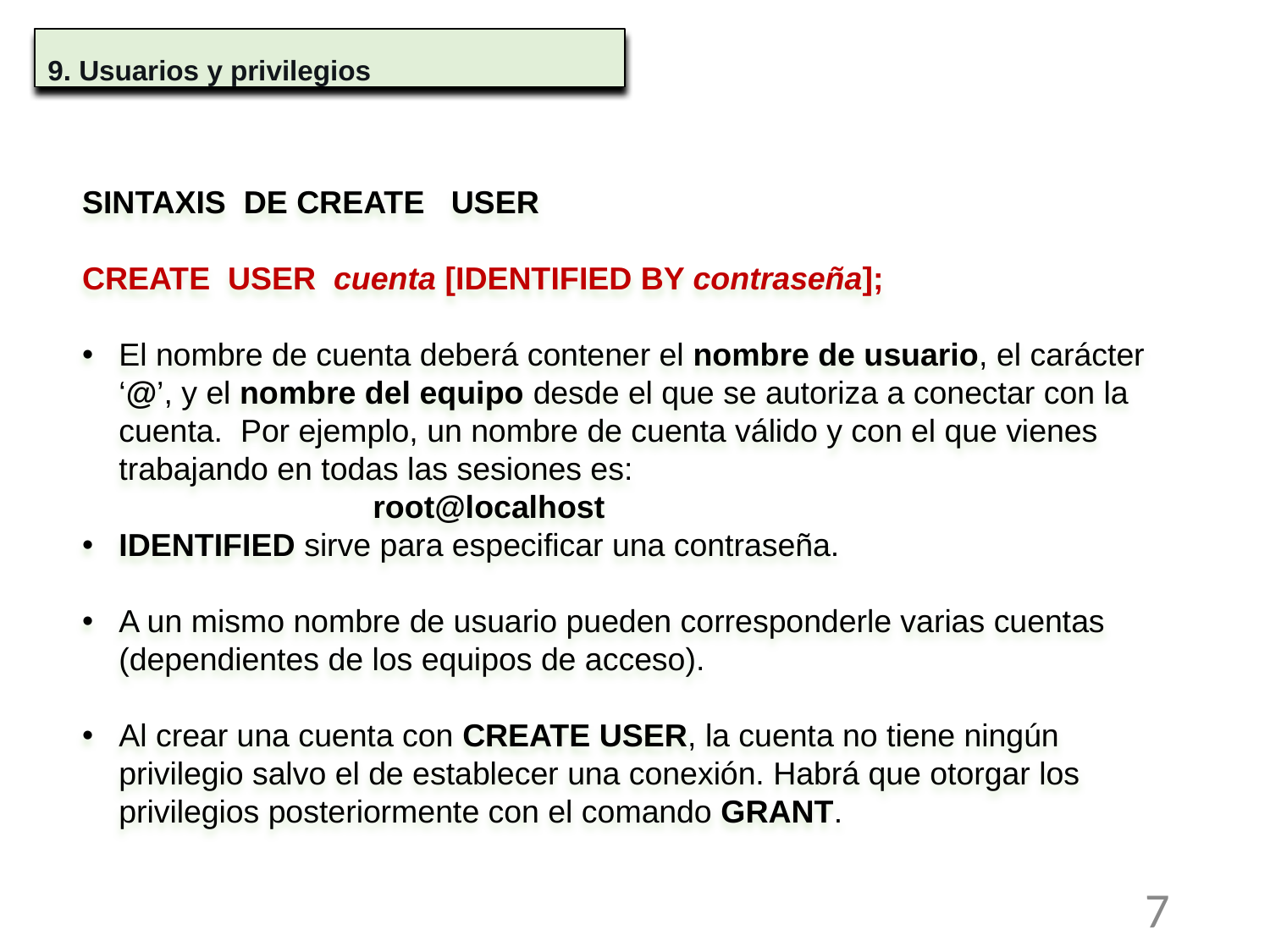

9. Usuarios y privilegios
SINTAXIS  DE CREATE   USER

CREATE  USER  cuenta [IDENTIFIED BY contraseña];

El nombre de cuenta deberá contener el nombre de usuario, el carácter ‘@’, y el nombre del equipo desde el que se autoriza a conectar con la cuenta.  Por ejemplo, un nombre de cuenta válido y con el que vienes trabajando en todas las sesiones es:
			root@localhost
IDENTIFIED sirve para especificar una contraseña.

A un mismo nombre de usuario pueden corresponderle varias cuentas (dependientes de los equipos de acceso).

Al crear una cuenta con CREATE USER, la cuenta no tiene ningún privilegio salvo el de establecer una conexión. Habrá que otorgar los privilegios posteriormente con el comando GRANT.
7